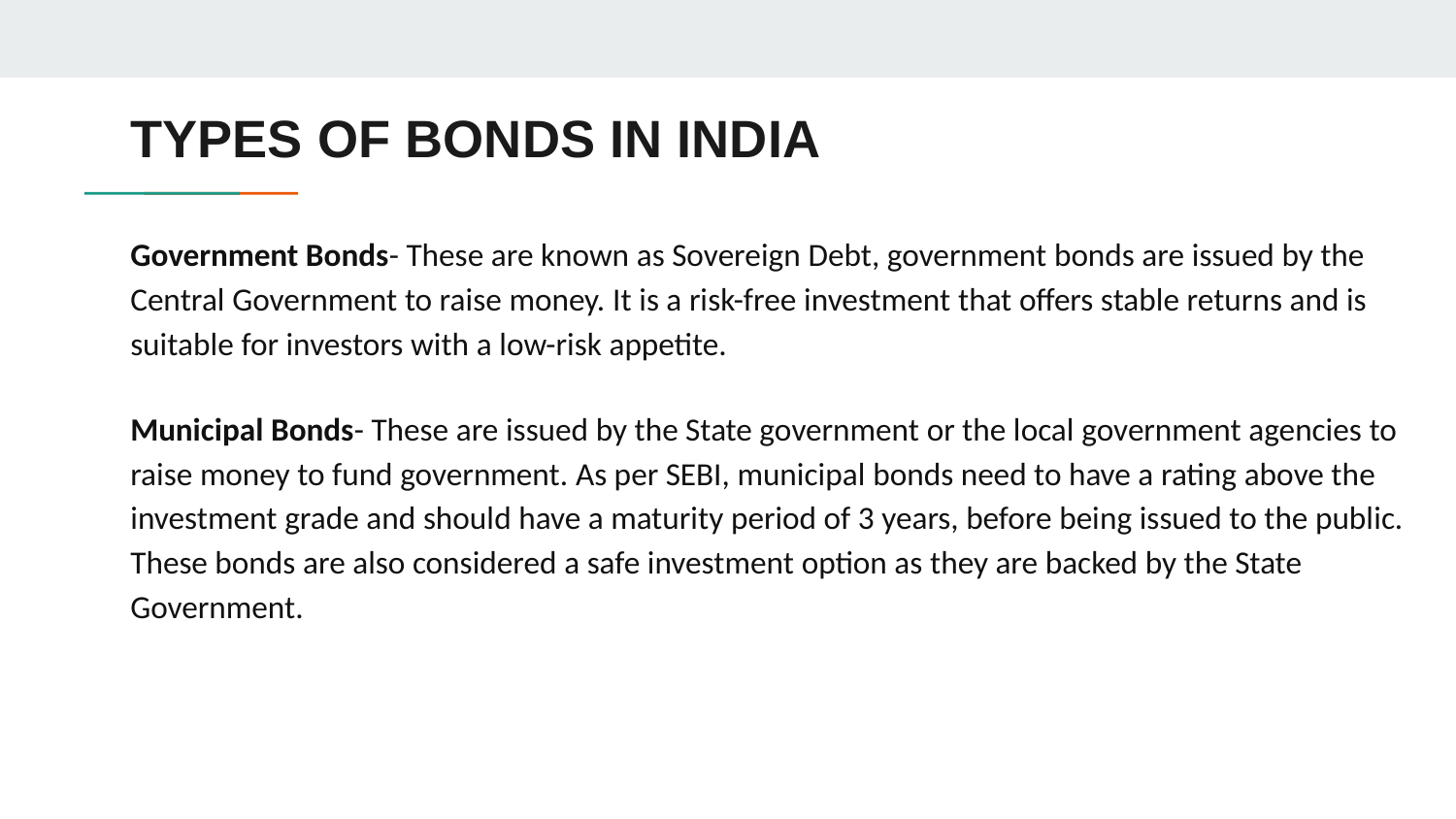

# TYPES OF BONDS IN INDIA
Government Bonds- These are known as Sovereign Debt, government bonds are issued by the Central Government to raise money. It is a risk-free investment that offers stable returns and is suitable for investors with a low-risk appetite.
Municipal Bonds- These are issued by the State government or the local government agencies to raise money to fund government. As per SEBI, municipal bonds need to have a rating above the investment grade and should have a maturity period of 3 years, before being issued to the public. These bonds are also considered a safe investment option as they are backed by the State Government.